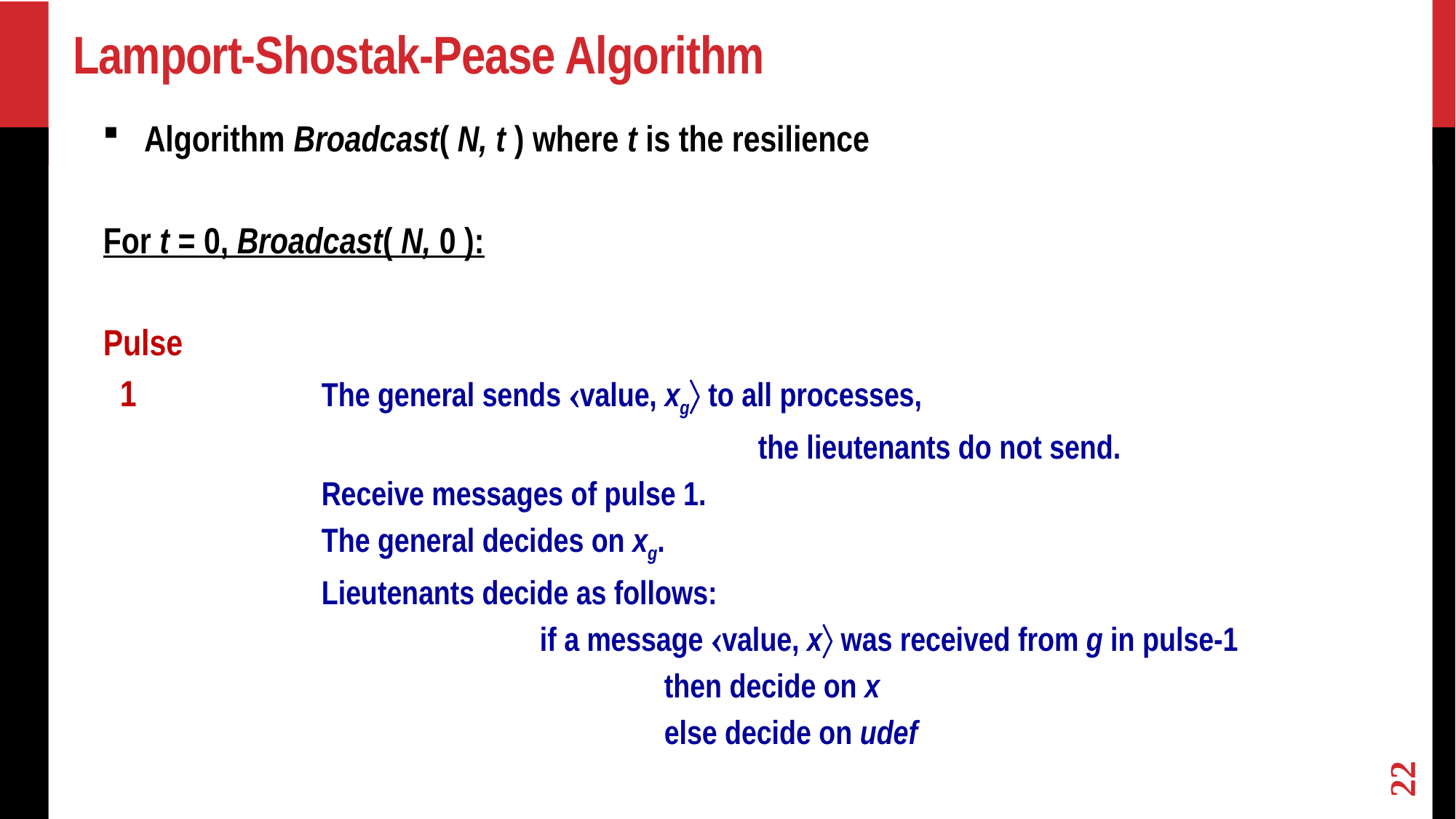

# Lamport-Shostak-Pease Algorithm
Algorithm Broadcast( N, t ) where t is the resilience

For t = 0, Broadcast( N, 0 ):

Pulse
  1		The general sends 〈value, xg〉 to all processes,
						the lieutenants do not send.
		Receive messages of pulse 1.
		The general decides on xg.
		Lieutenants decide as follows:
				if a message 〈value, x〉 was received from g in pulse-1
			  		  then decide on x
			  		  else decide on udef

22